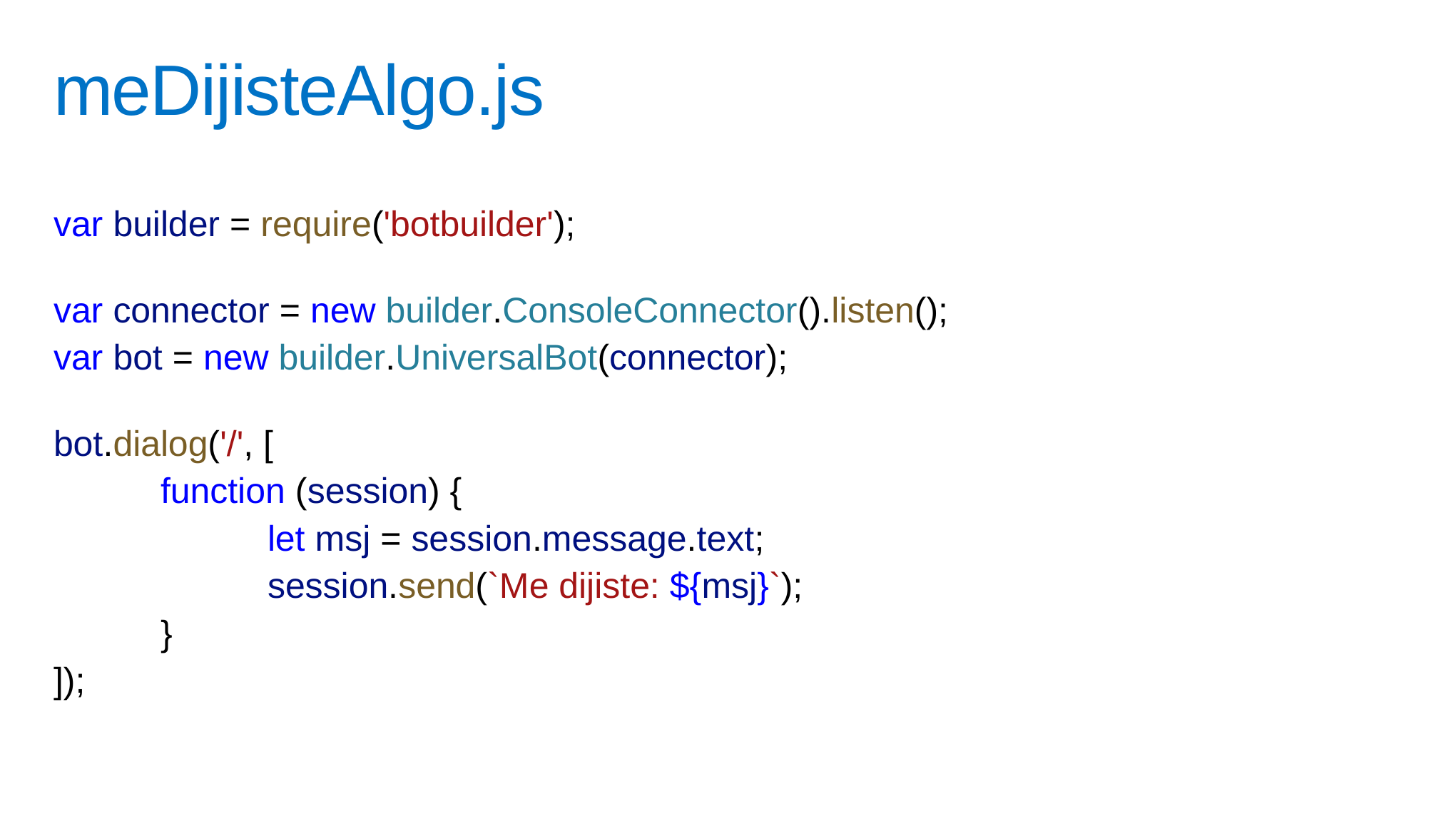

# meDijisteAlgo.js
var builder = require('botbuilder');
var connector = new builder.ConsoleConnector().listen();
var bot = new builder.UniversalBot(connector);
bot.dialog('/', [
	function (session) {
		let msj = session.message.text;
		session.send(`Me dijiste: ${msj}`);
	}
]);